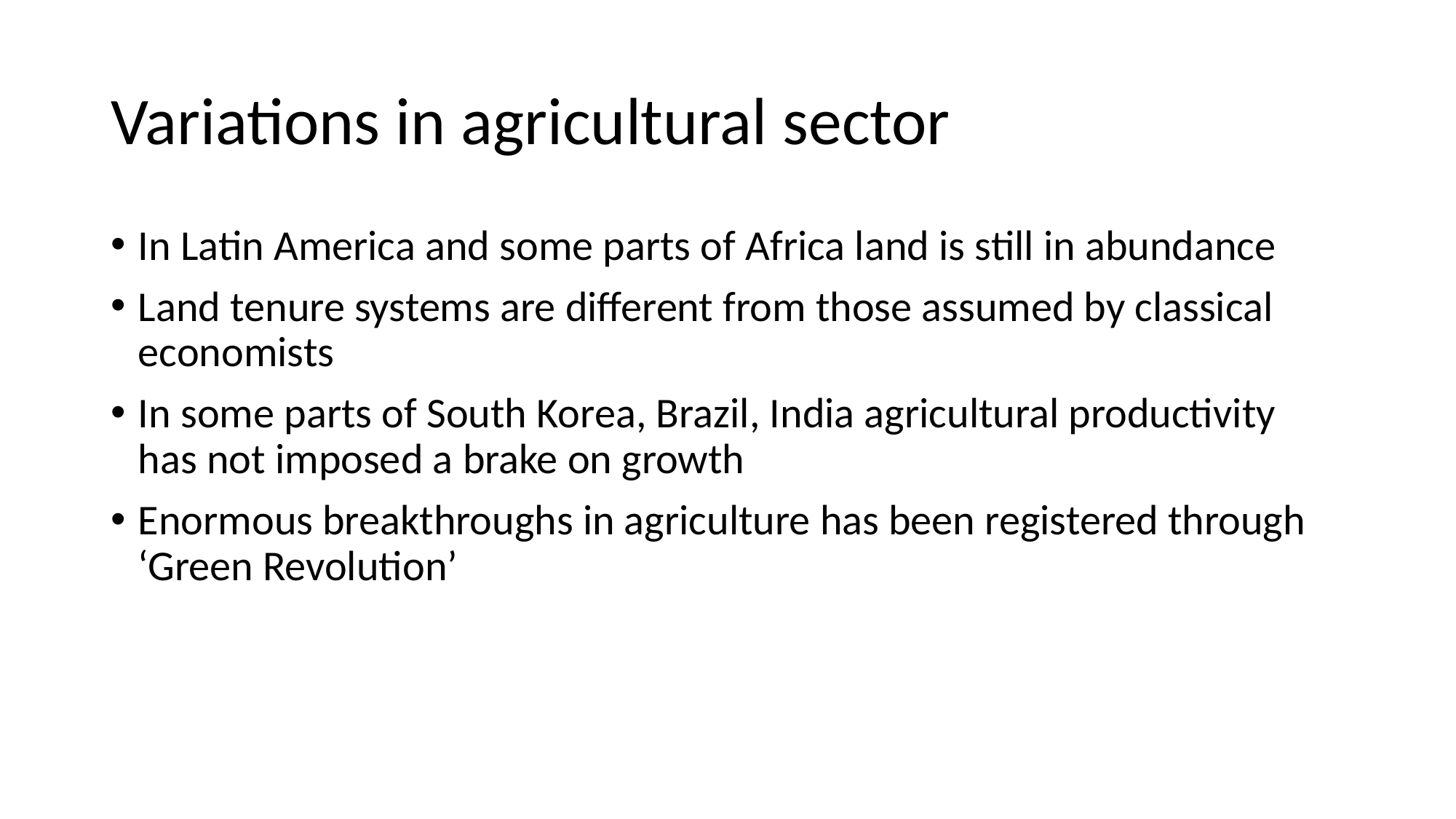

# Variations in agricultural sector
In Latin America and some parts of Africa land is still in abundance
Land tenure systems are different from those assumed by classical economists
In some parts of South Korea, Brazil, India agricultural productivity has not imposed a brake on growth
Enormous breakthroughs in agriculture has been registered through ‘Green Revolution’